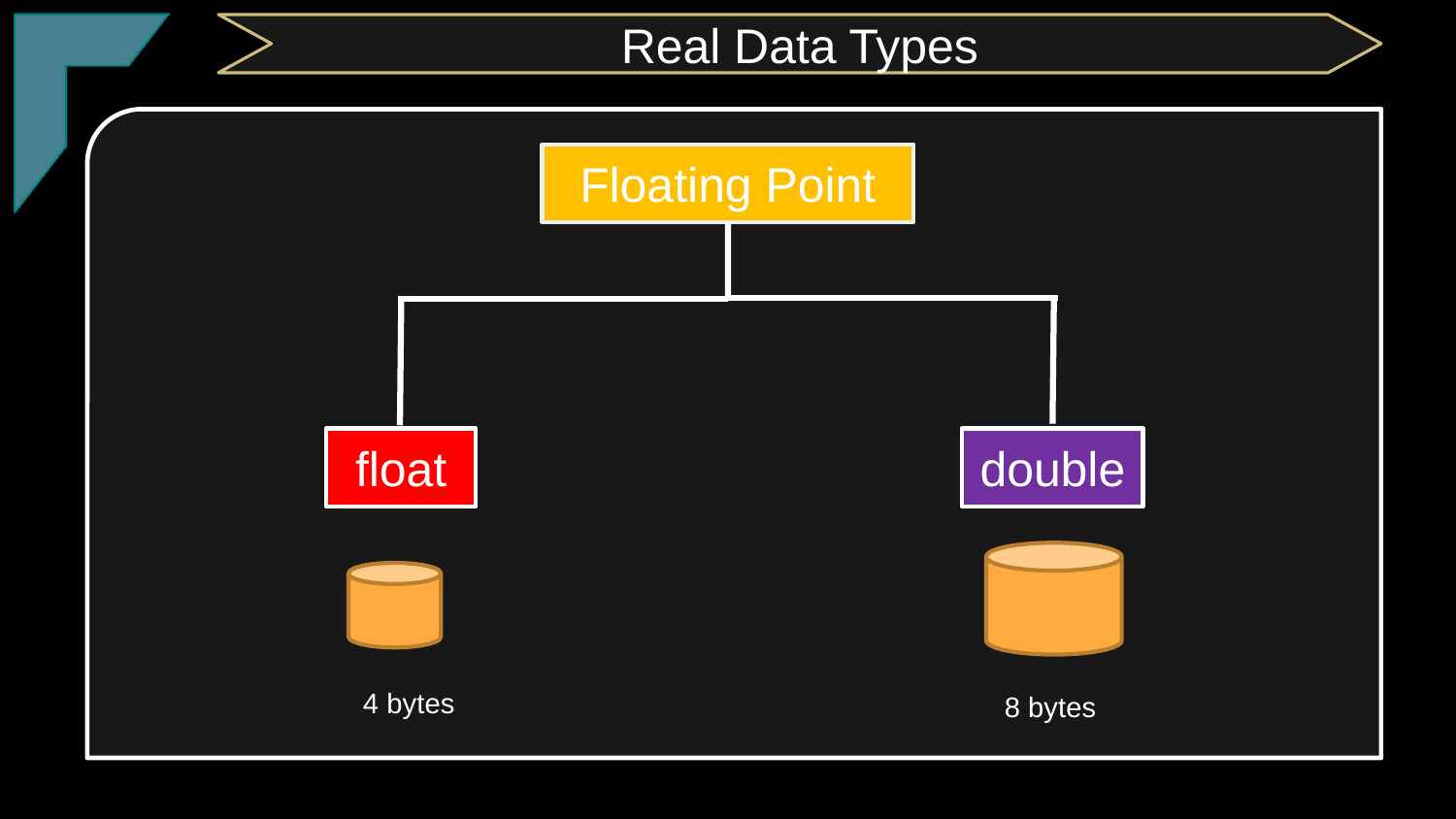

TClark
Real Data Types

Floating Point
double
float

4 bytes
8 bytes